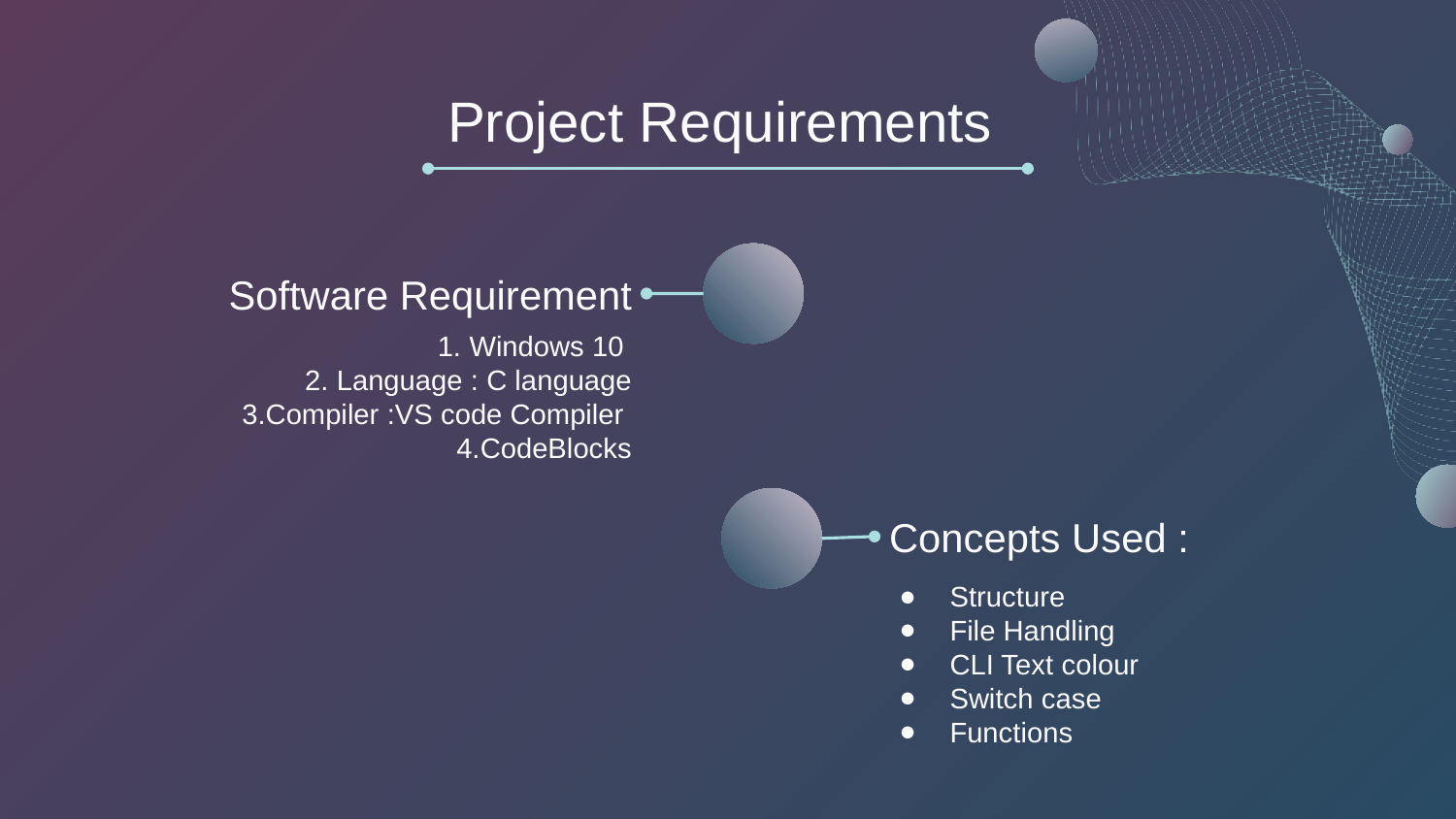

# Project Requirements

Software Requirement
1. Windows 10
2. Language : C language
3.Compiler :VS code Compiler
4.CodeBlocks

Concepts Used :
Structure
File Handling
CLI Text colour
Switch case
Functions